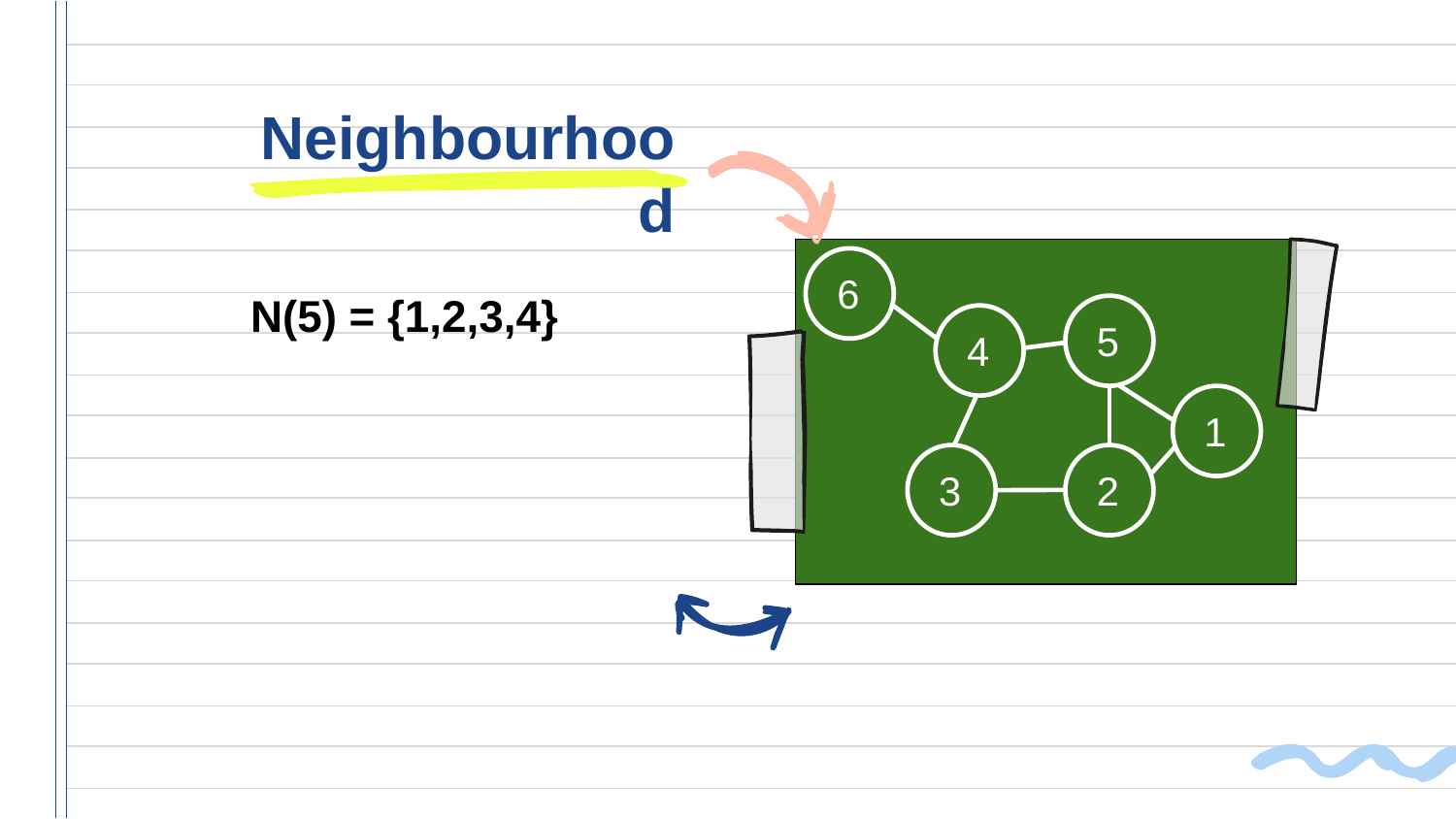

# Neighbourhood

6
N(5) = {1,2,3,4}

5

4
1
3
2